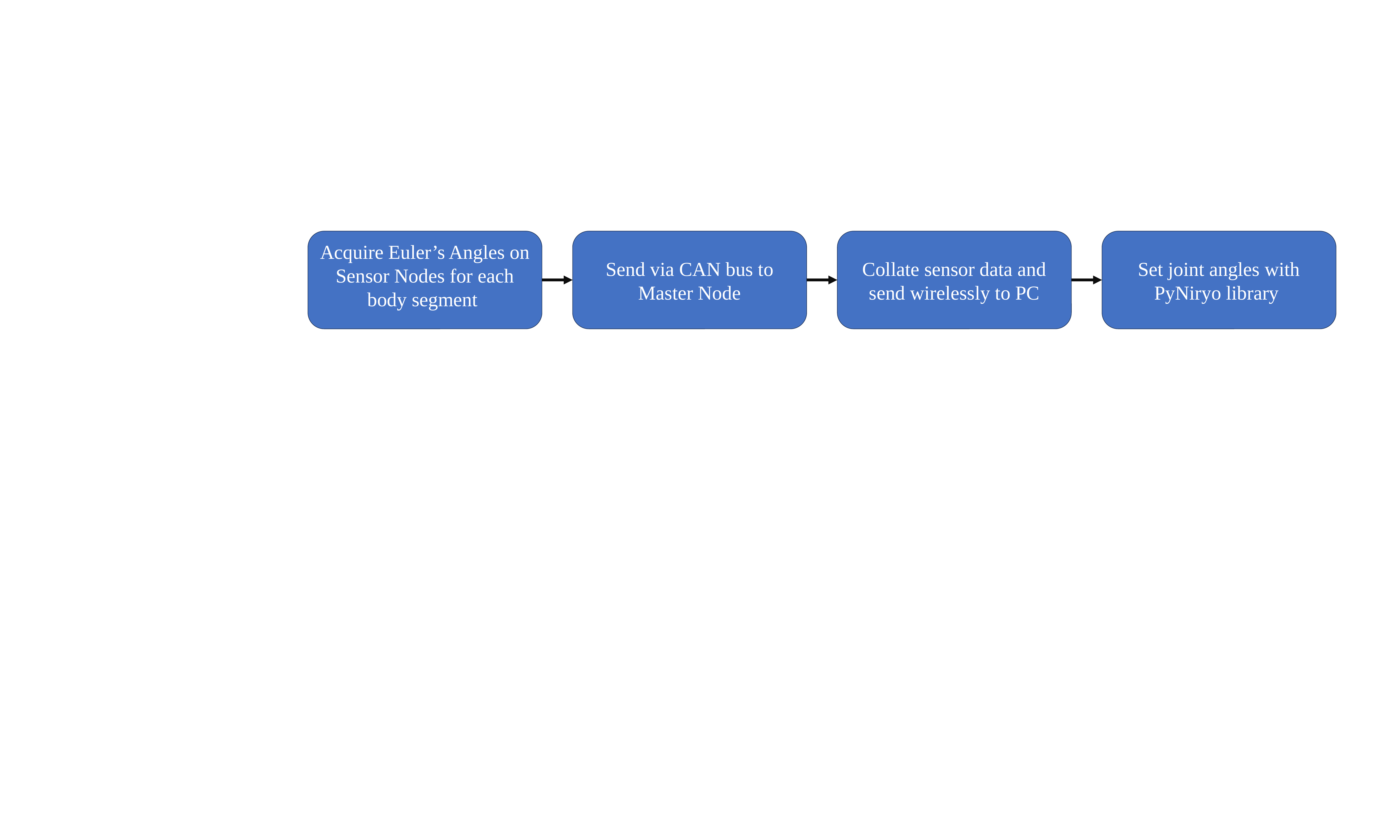

Acquire Euler’s Angles on Sensor Nodes for each body segment

Send via CAN bus to Master Node
Collate sensor data and send wirelessly to PC
Set joint angles with PyNiryo library